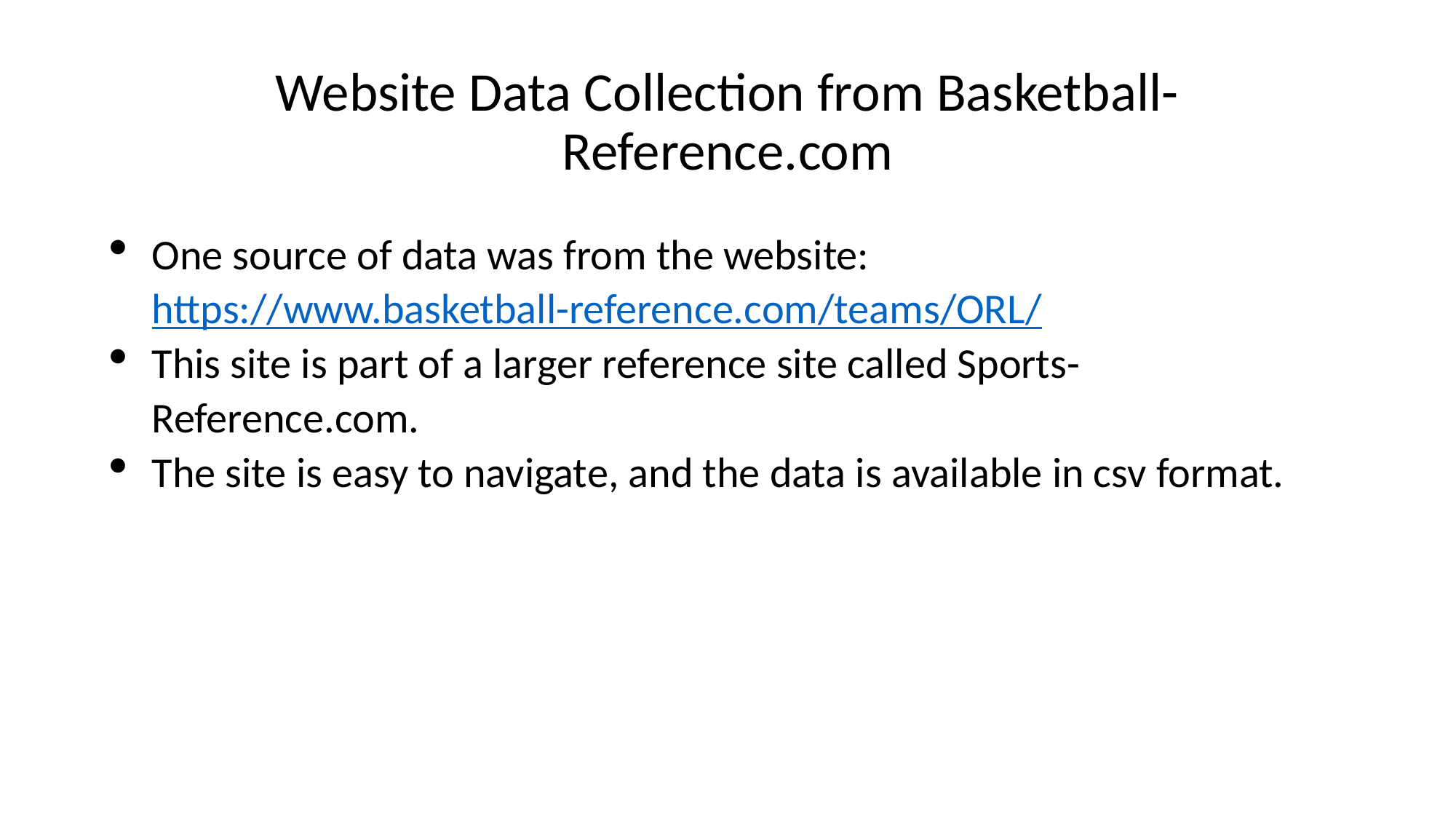

# Website Data Collection from Basketball-Reference.com
One source of data was from the website: https://www.basketball-reference.com/teams/ORL/
This site is part of a larger reference site called Sports-Reference.com.
The site is easy to navigate, and the data is available in csv format.